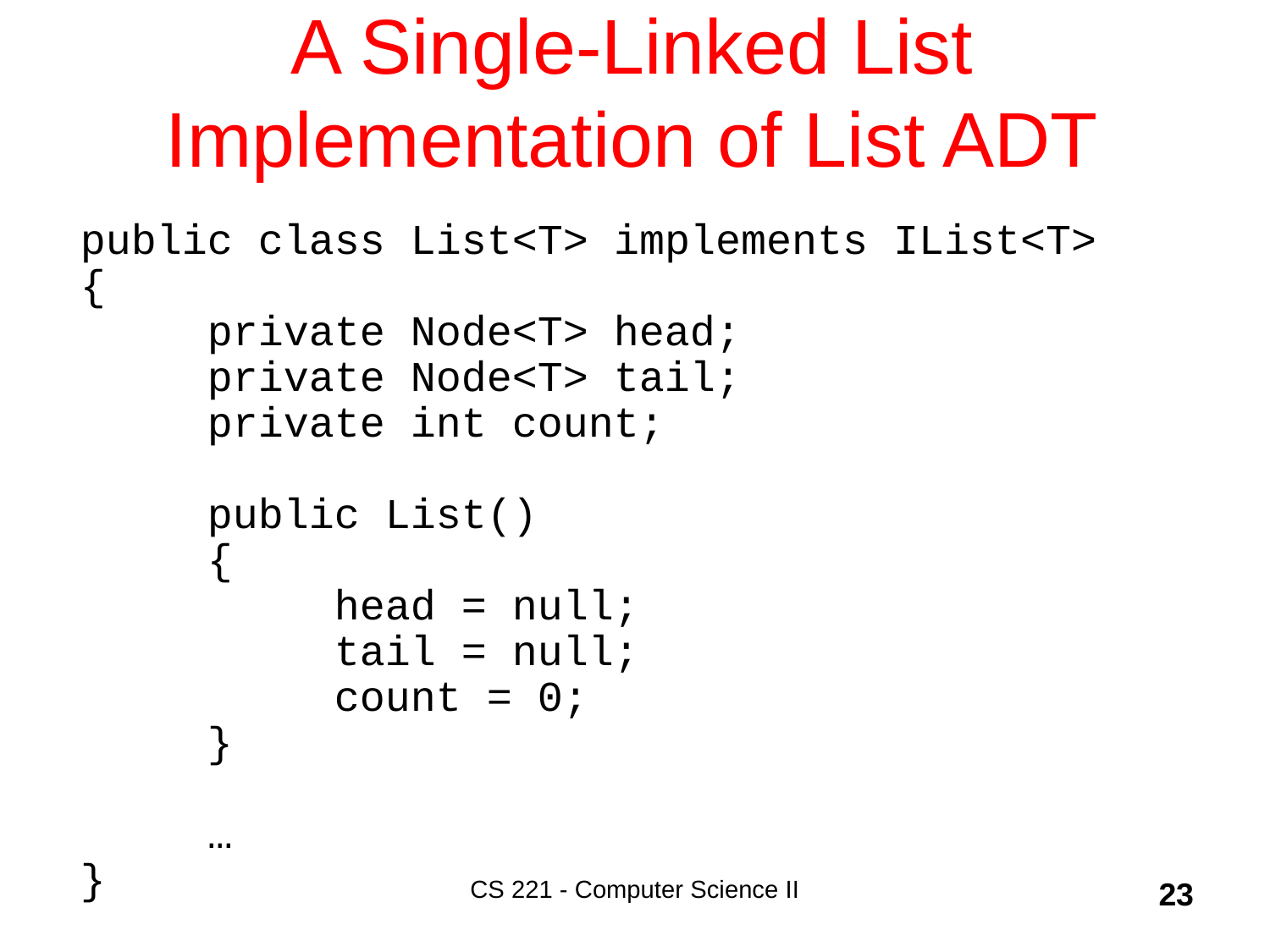

# A Single-Linked List Implementation of List ADT
public class List<T> implements IList<T>
{
	private Node<T> head;
	private Node<T> tail;
	private int count;

	public List()
	{
		head = null;
		tail = null;
		count = 0;
	}

	…
}
CS 221 - Computer Science II
23